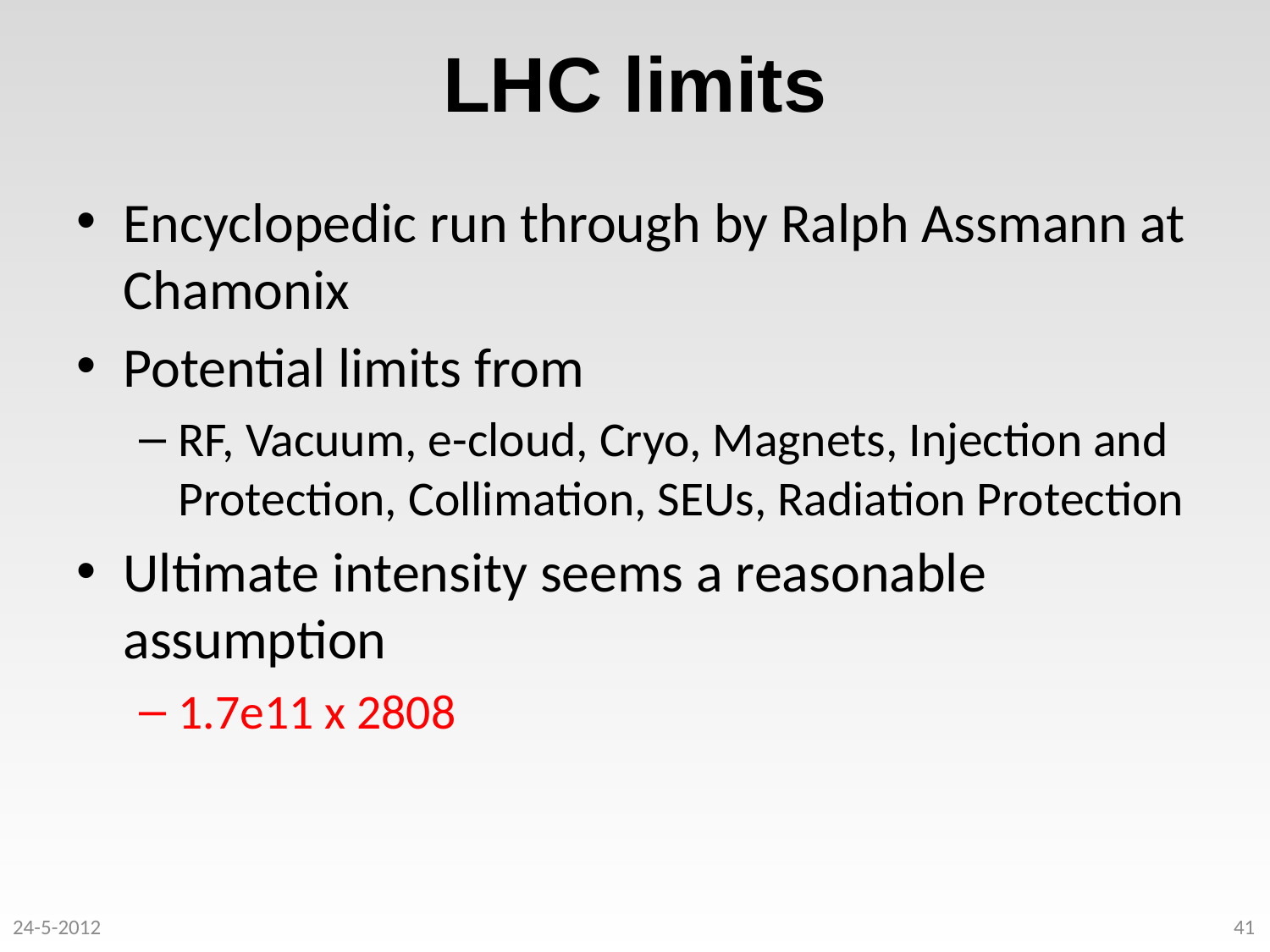

# LHC limits
Encyclopedic run through by Ralph Assmann at Chamonix
Potential limits from
RF, Vacuum, e-cloud, Cryo, Magnets, Injection and Protection, Collimation, SEUs, Radiation Protection
Ultimate intensity seems a reasonable assumption
1.7e11 x 2808

24-5-2012
41